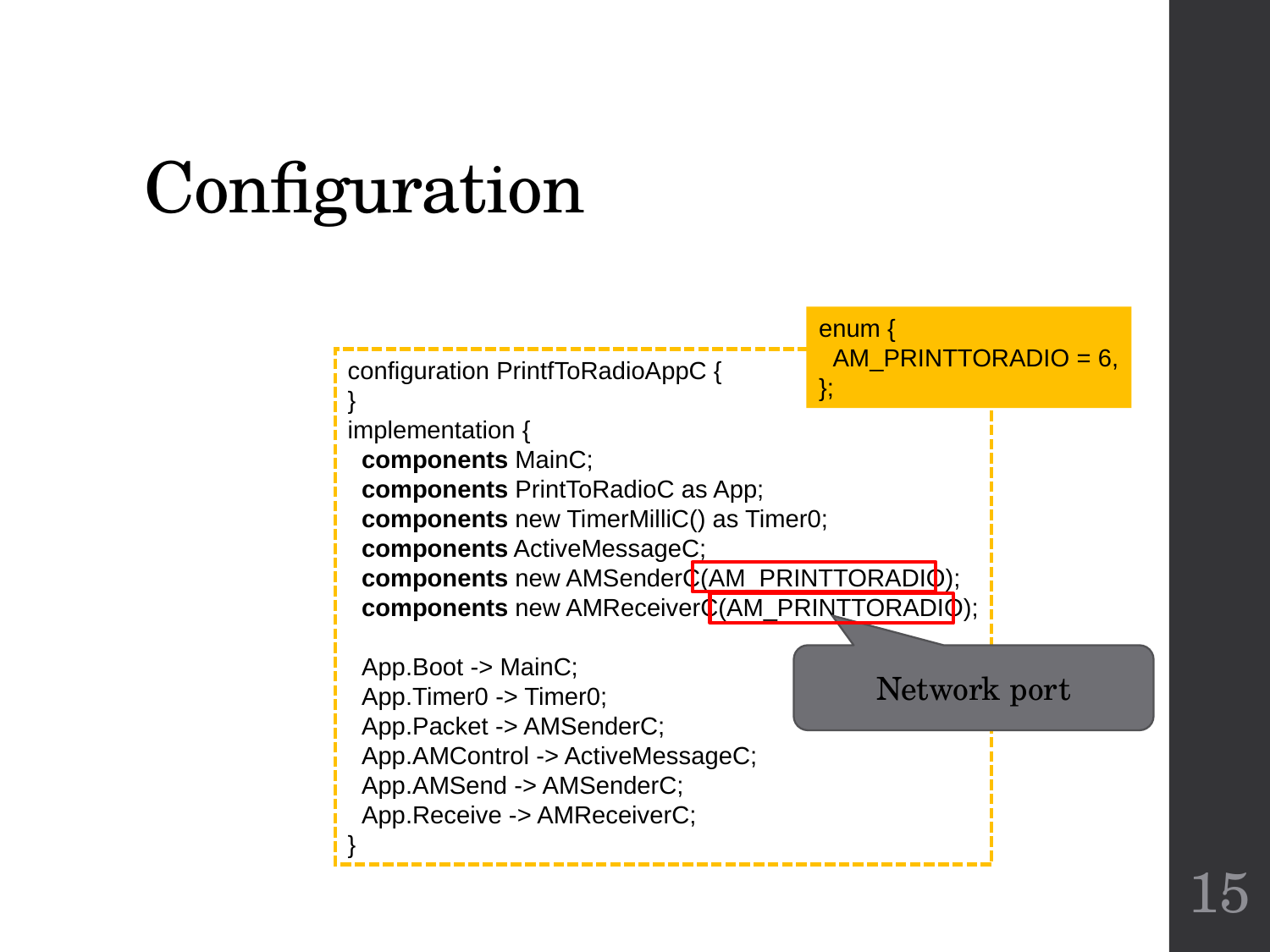

# Configuration
enum {
  AM_PRINTTORADIO = 6,
};
configuration PrintfToRadioAppC {
}
implementation {
  components MainC;
  components PrintToRadioC as App;
  components new TimerMilliC() as Timer0;
  components ActiveMessageC;
  components new AMSenderC(AM_PRINTTORADIO);
  components new AMReceiverC(AM_PRINTTORADIO);

  App.Boot -> MainC;
  App.Timer0 -> Timer0;
  App.Packet -> AMSenderC;
  App.AMControl -> ActiveMessageC;
  App.AMSend -> AMSenderC;
  App.Receive -> AMReceiverC;
}

Network port
15